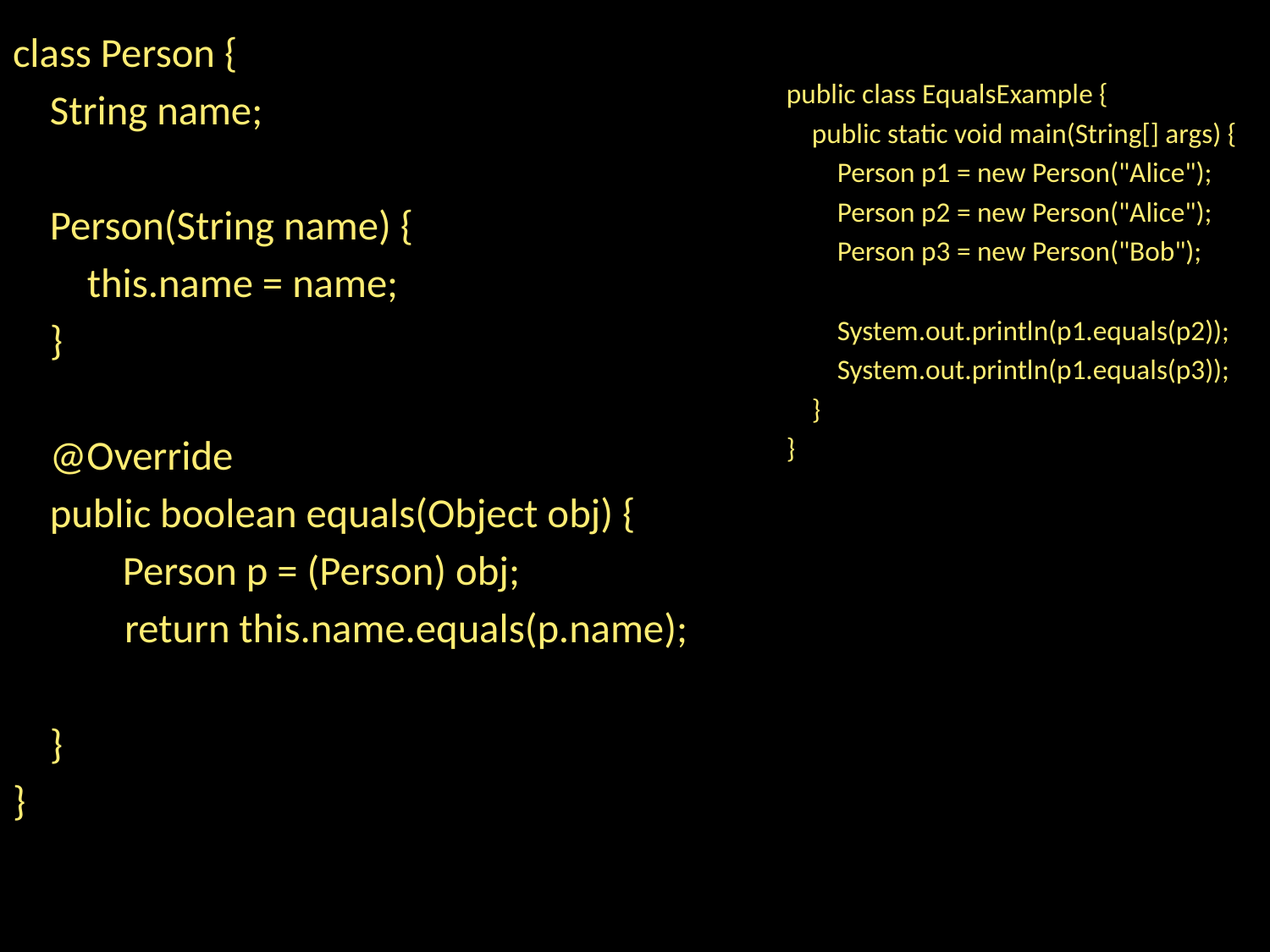

class Person {
    String name;

    Person(String name) {
        this.name = name;
    }

    @Override
    public boolean equals(Object obj) {
	       Person p = (Person) obj;
            return this.name.equals(p.name);

    }
}

public class EqualsExample {
    public static void main(String[] args) {
        Person p1 = new Person("Alice");
        Person p2 = new Person("Alice");
        Person p3 = new Person("Bob");

        System.out.println(p1.equals(p2));
        System.out.println(p1.equals(p3));
    }
}